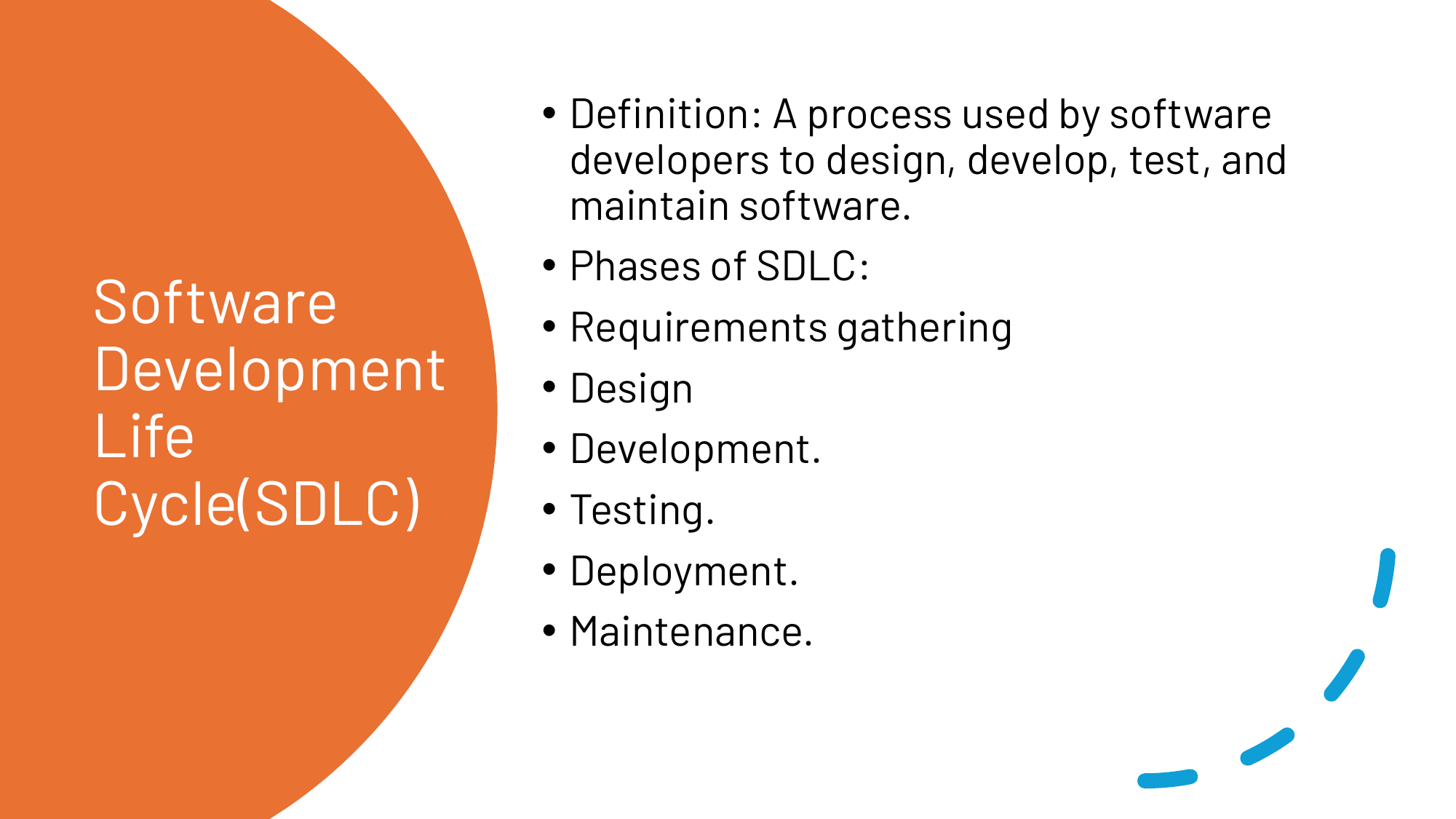

Definition: A process used by software developers to design, develop, test, and maintain software.
Phases of SDLC:
Requirements gathering
Design
Development.
Testing.
Deployment.
Maintenance.

# Software Development Life Cycle(SDLC)